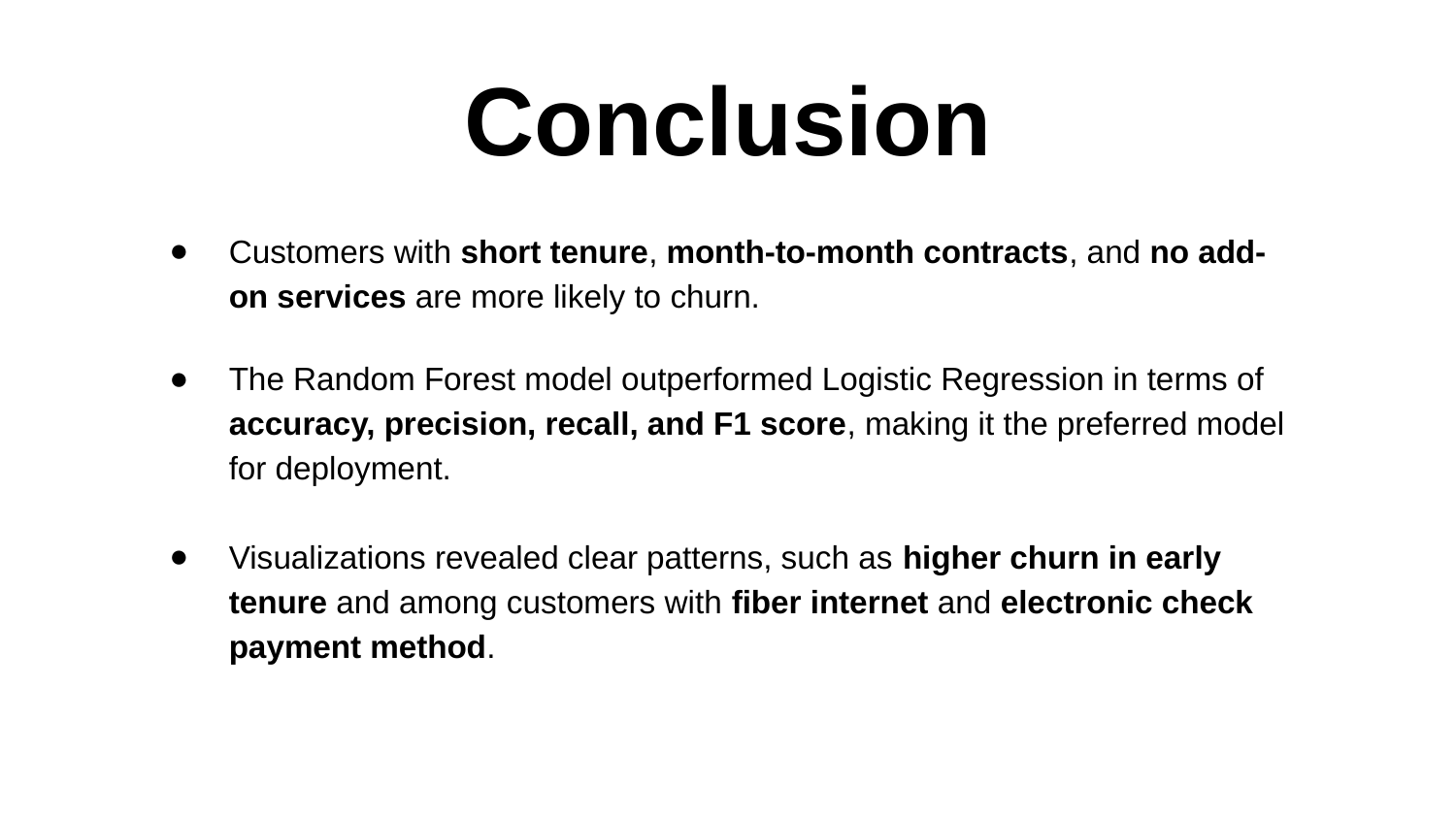

# Conclusion
Customers with short tenure, month-to-month contracts, and no add-on services are more likely to churn.
The Random Forest model outperformed Logistic Regression in terms of accuracy, precision, recall, and F1 score, making it the preferred model for deployment.
Visualizations revealed clear patterns, such as higher churn in early tenure and among customers with fiber internet and electronic check payment method.